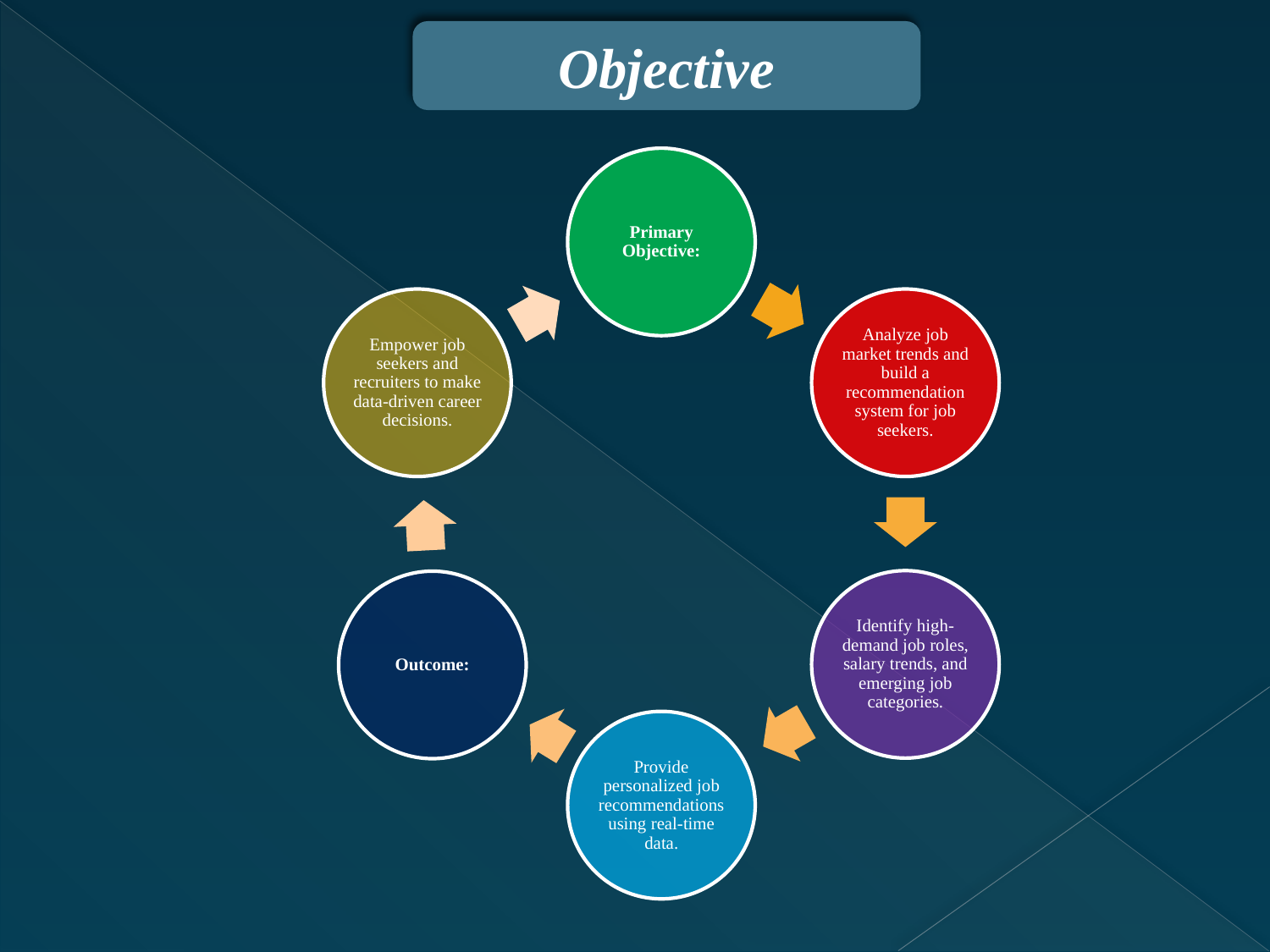

Objective
Primary Objective:

Analyze job market trends and build a recommendation system for job seekers.

Identify high-demand job roles, salary trends, and emerging job categories.

Provide personalized job recommendations using real-time data.

Outcome:

Empower job seekers and recruiters to make data-driven career decisions.